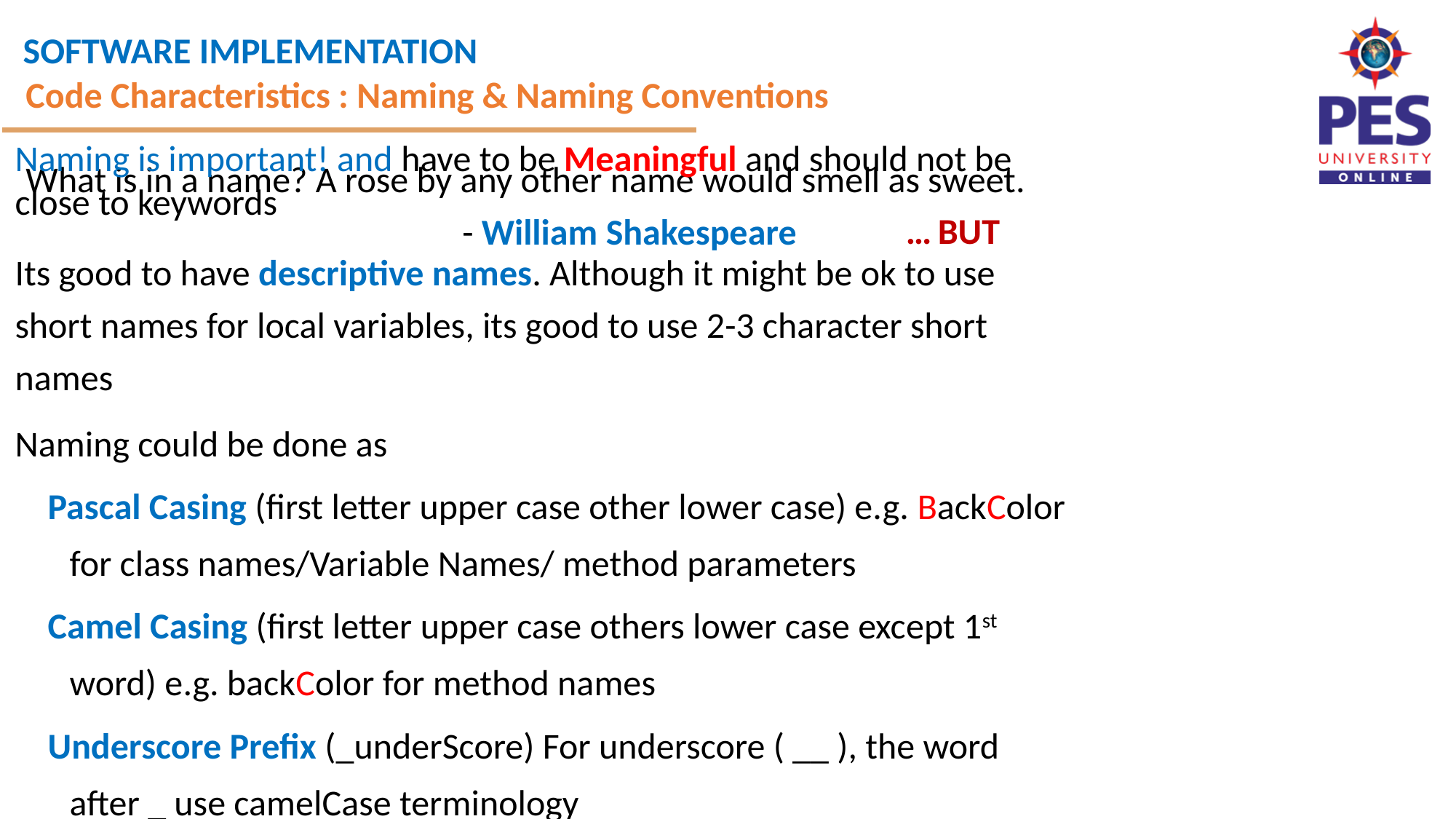

Code Characteristics : Naming & Naming Conventions
Naming is important! and have to be Meaningful and should not be close to keywords
Its good to have descriptive names. Although it might be ok to use short names for local variables, its good to use 2-3 character short names
Naming could be done as
Pascal Casing (first letter upper case other lower case) e.g. BackColor for class names/Variable Names/ method parameters
Camel Casing (first letter upper case others lower case except 1st word) e.g. backColor for method names
Underscore Prefix (_underScore) For underscore ( __ ), the word after _ use camelCase terminology
What is in a name? A rose by any other name would smell as sweet.
				- William Shakespeare

… BUT